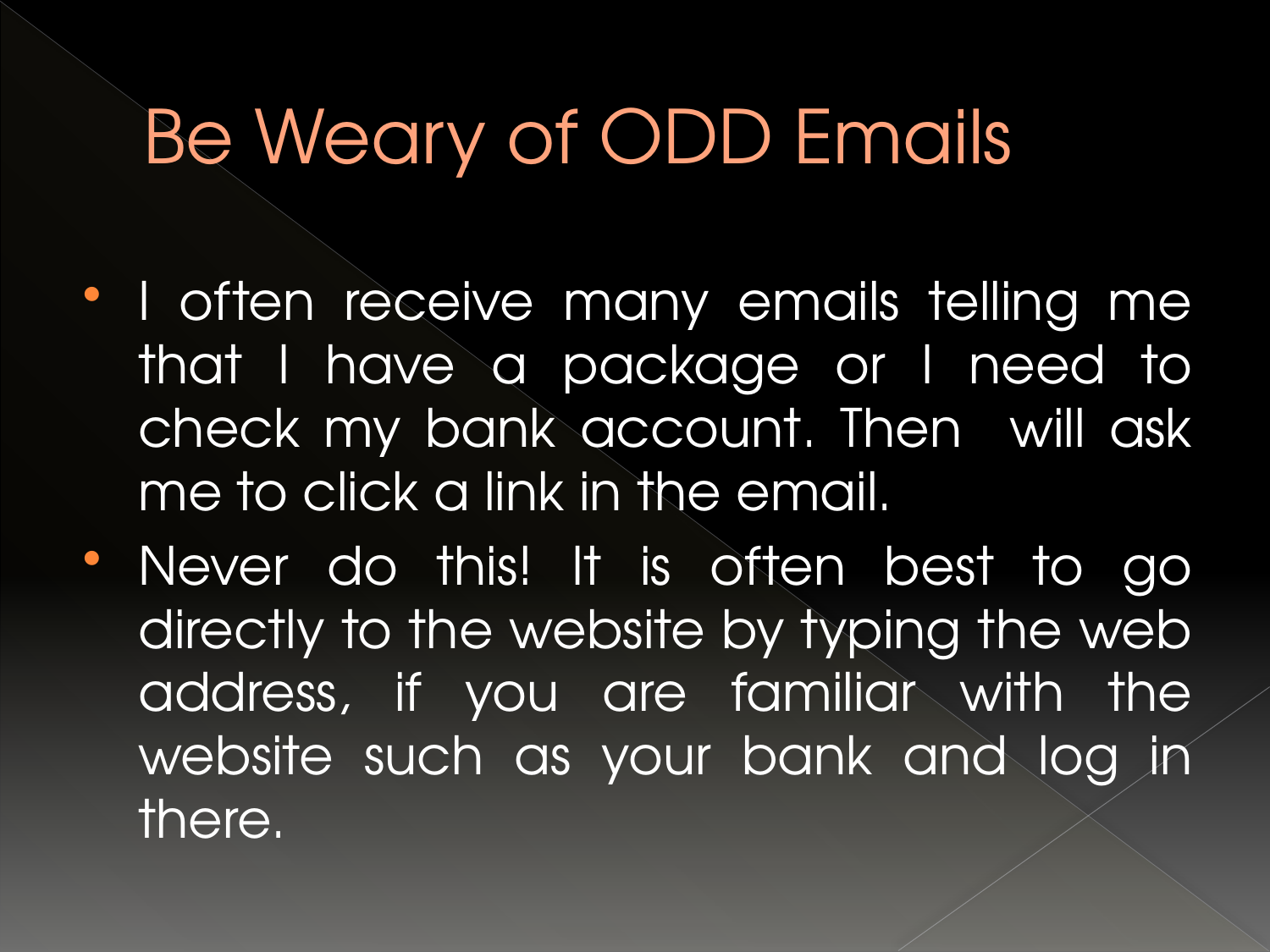

# Be Weary of ODD Emails
I often receive many emails telling me that I have a package or I need to check my bank account. Then  will ask me to click a link in the email.
Never do this! It is often best to go directly to the website by typing the web address, if you are familiar with the website such as your bank and log in there.